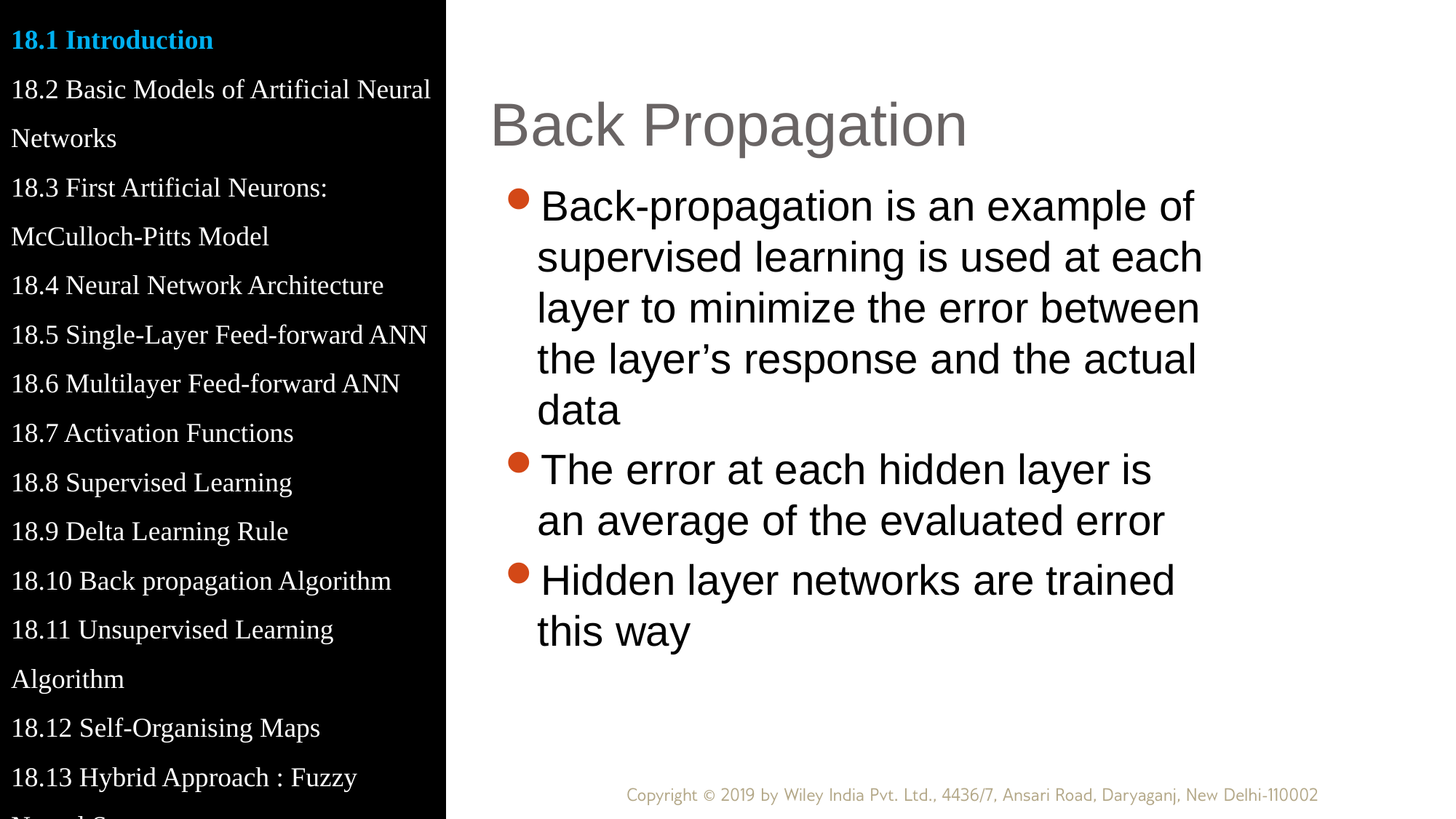

18.1 Introduction
18.2 Basic Models of Artificial Neural Networks
18.3 First Artificial Neurons: McCulloch-Pitts Model
18.4 Neural Network Architecture
18.5 Single-Layer Feed-forward ANN
18.6 Multilayer Feed-forward ANN
18.7 Activation Functions
18.8 Supervised Learning
18.9 Delta Learning Rule
18.10 Back propagation Algorithm
18.11 Unsupervised Learning Algorithm
18.12 Self-Organising Maps
18.13 Hybrid Approach : Fuzzy Neural Systems
Back Propagation
Back-propagation is an example of supervised learning is used at each layer to minimize the error between the layer’s response and the actual data
The error at each hidden layer is an average of the evaluated error
Hidden layer networks are trained this way
Copyright © 2019 by Wiley India Pvt. Ltd., 4436/7, Ansari Road, Daryaganj, New Delhi-110002